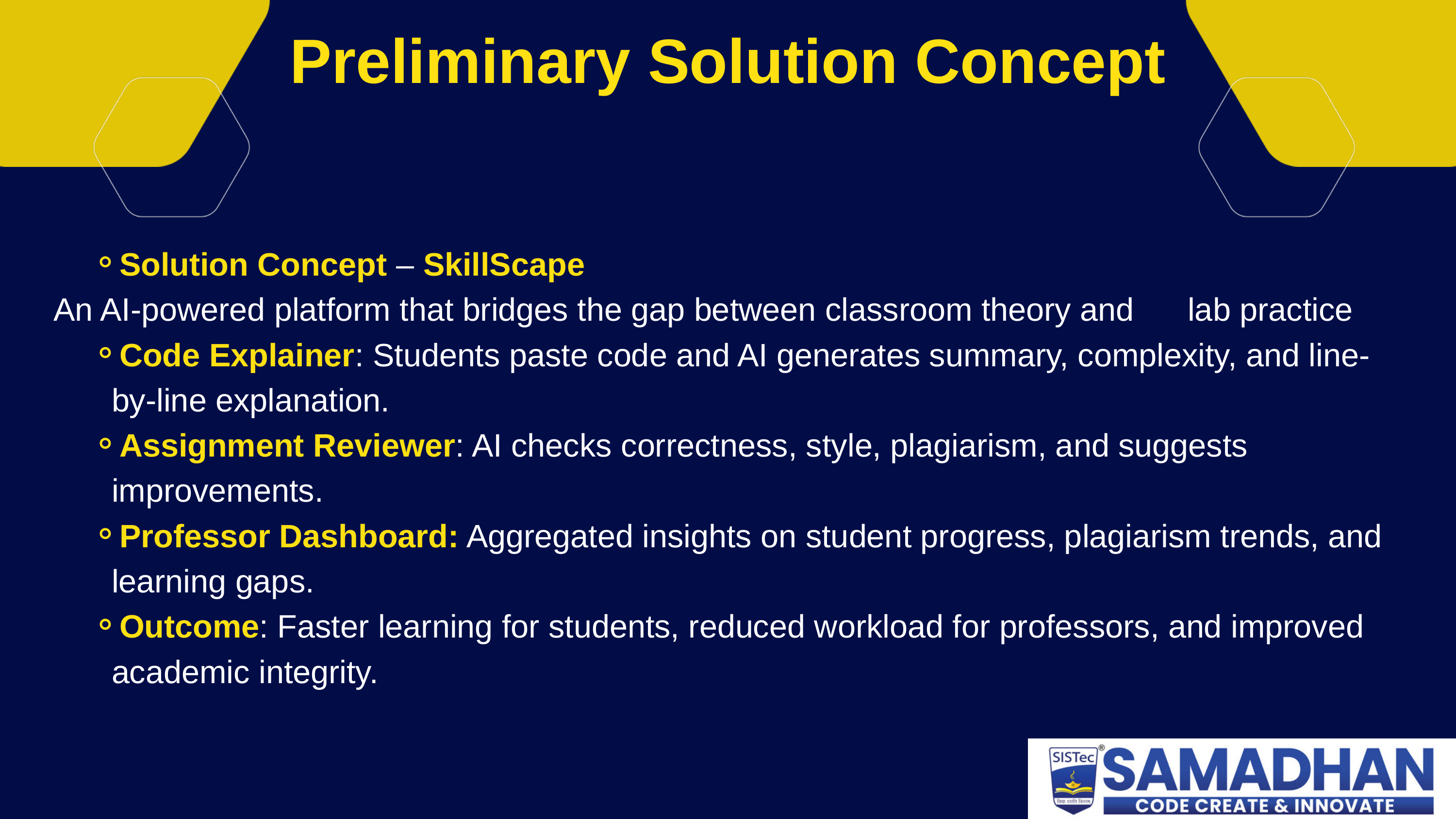

Preliminary Solution Concept

Solution Concept – SkillScape
An AI-powered platform that bridges the gap between classroom theory and      lab practice
Code Explainer: Students paste code and AI generates summary, complexity, and line-by-line explanation.
Assignment Reviewer: AI checks correctness, style, plagiarism, and suggests improvements.
Professor Dashboard: Aggregated insights on student progress, plagiarism trends, and learning gaps.
Outcome: Faster learning for students, reduced workload for professors, and improved academic integrity.